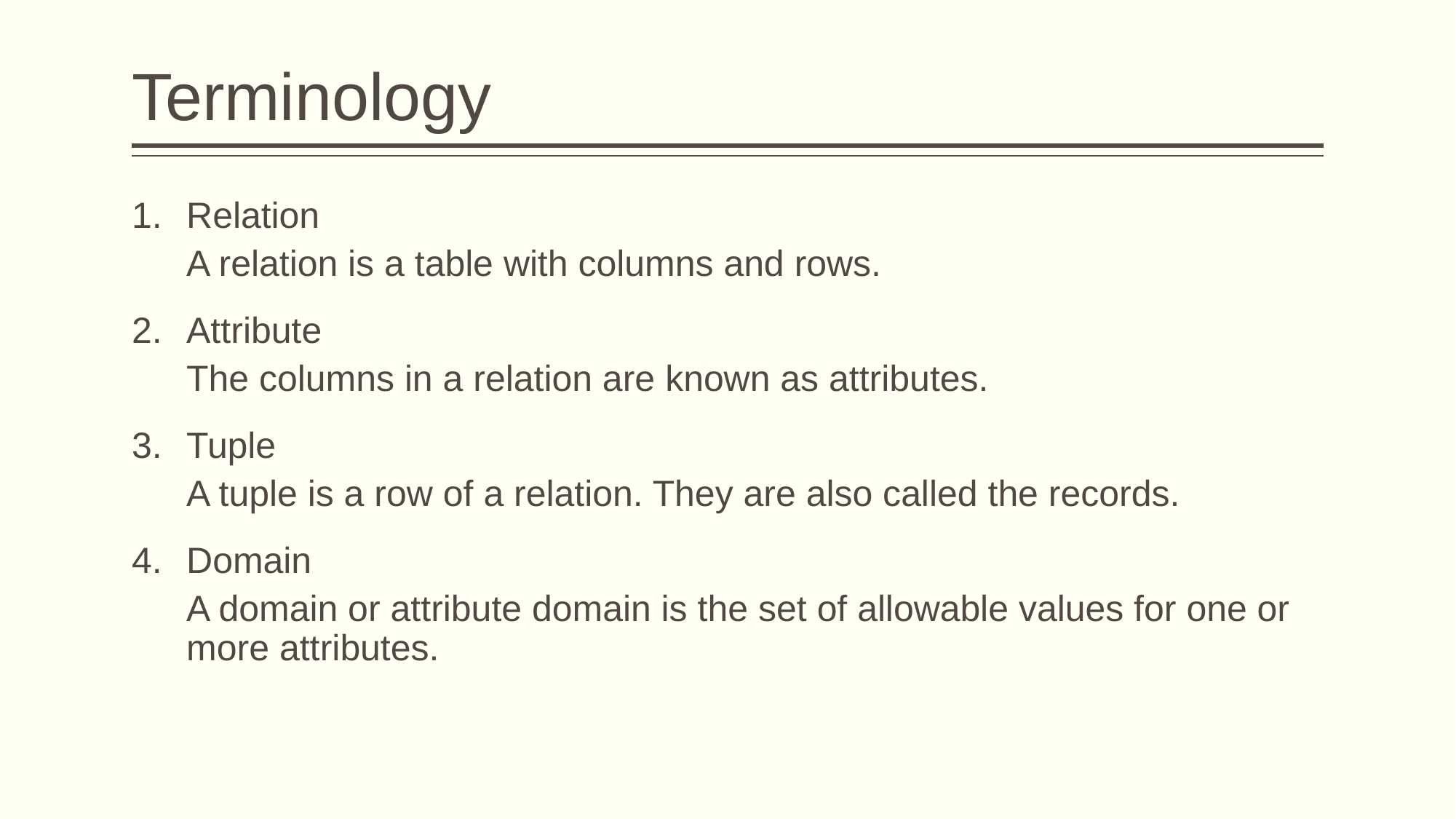

# Terminology
Relation
A relation is a table with columns and rows.
Attribute
The columns in a relation are known as attributes.
Tuple
A tuple is a row of a relation. They are also called the records.
Domain
A domain or attribute domain is the set of allowable values for one or more attributes.